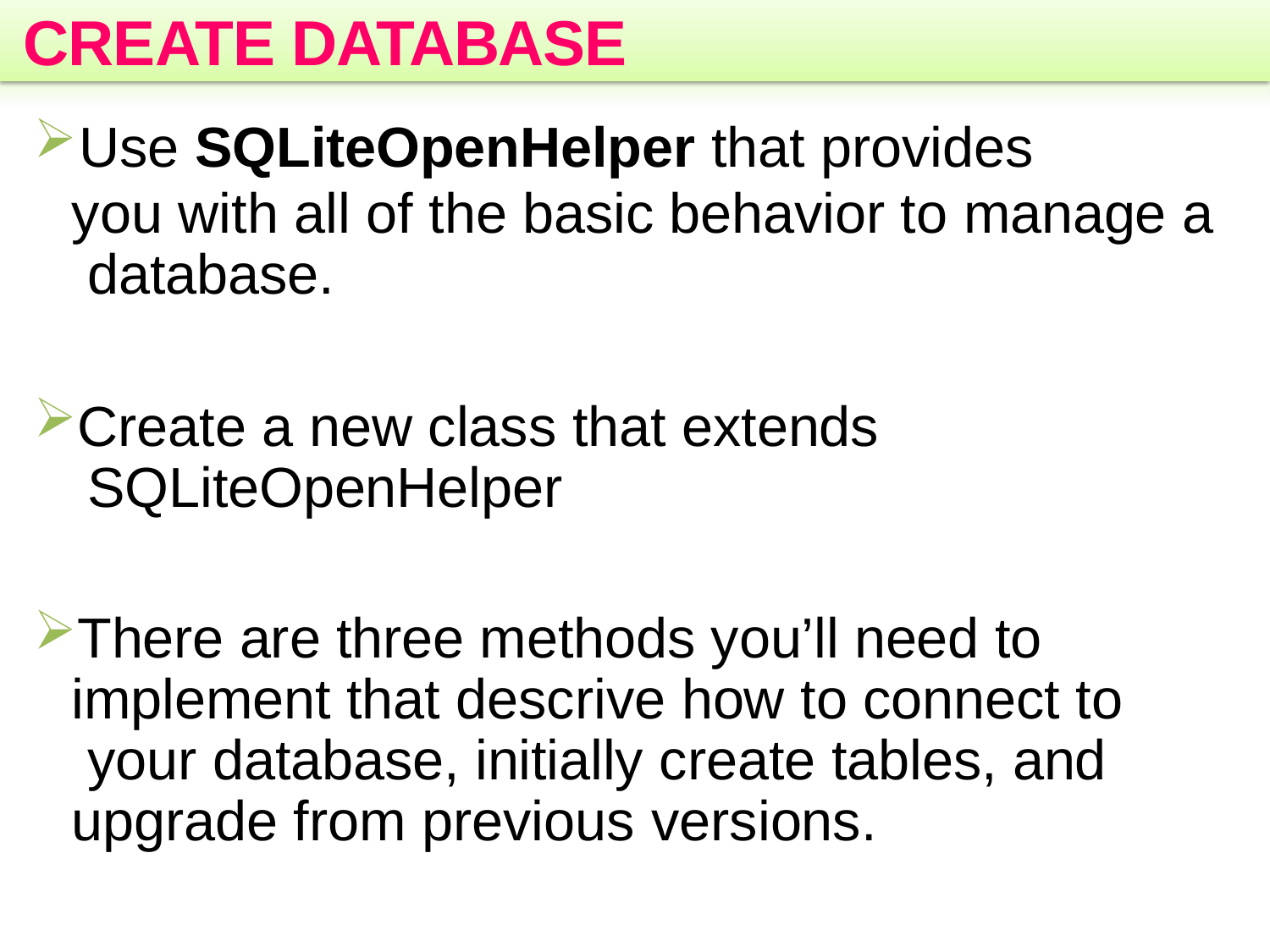

# CREATE DATABASE
Use SQLiteOpenHelper that provides
you with all of the basic behavior to manage a  database.

Create a new class that extends  SQLiteOpenHelper

There are three methods you’ll need to  implement that descrive how to connect to  your database, initially create tables, and  upgrade from previous versions.